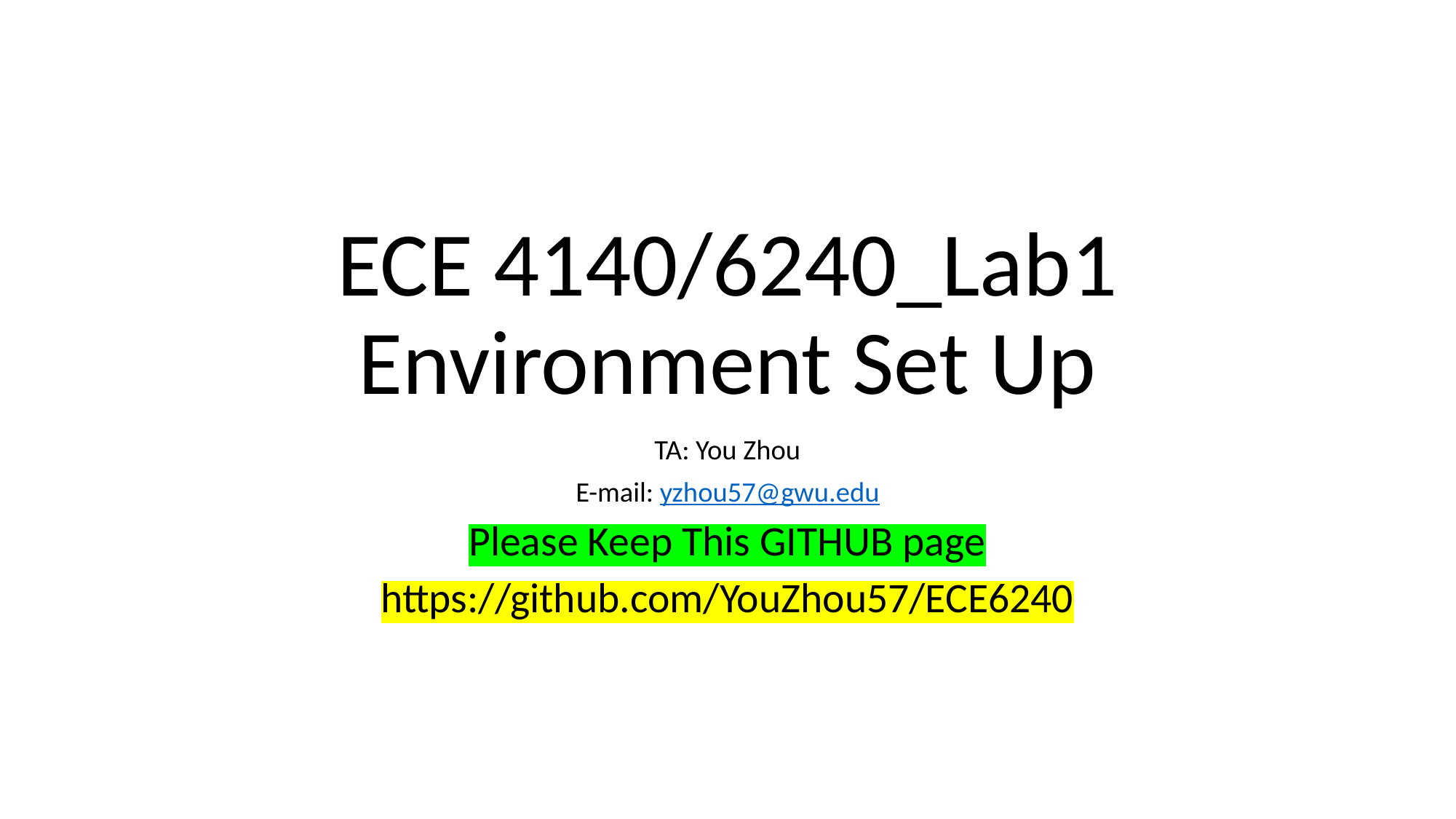

# ECE 4140/6240_Lab1 Environment Set Up
TA: You Zhou
E-mail: yzhou57@gwu.edu
Please Keep This GITHUB page
https://github.com/YouZhou57/ECE6240